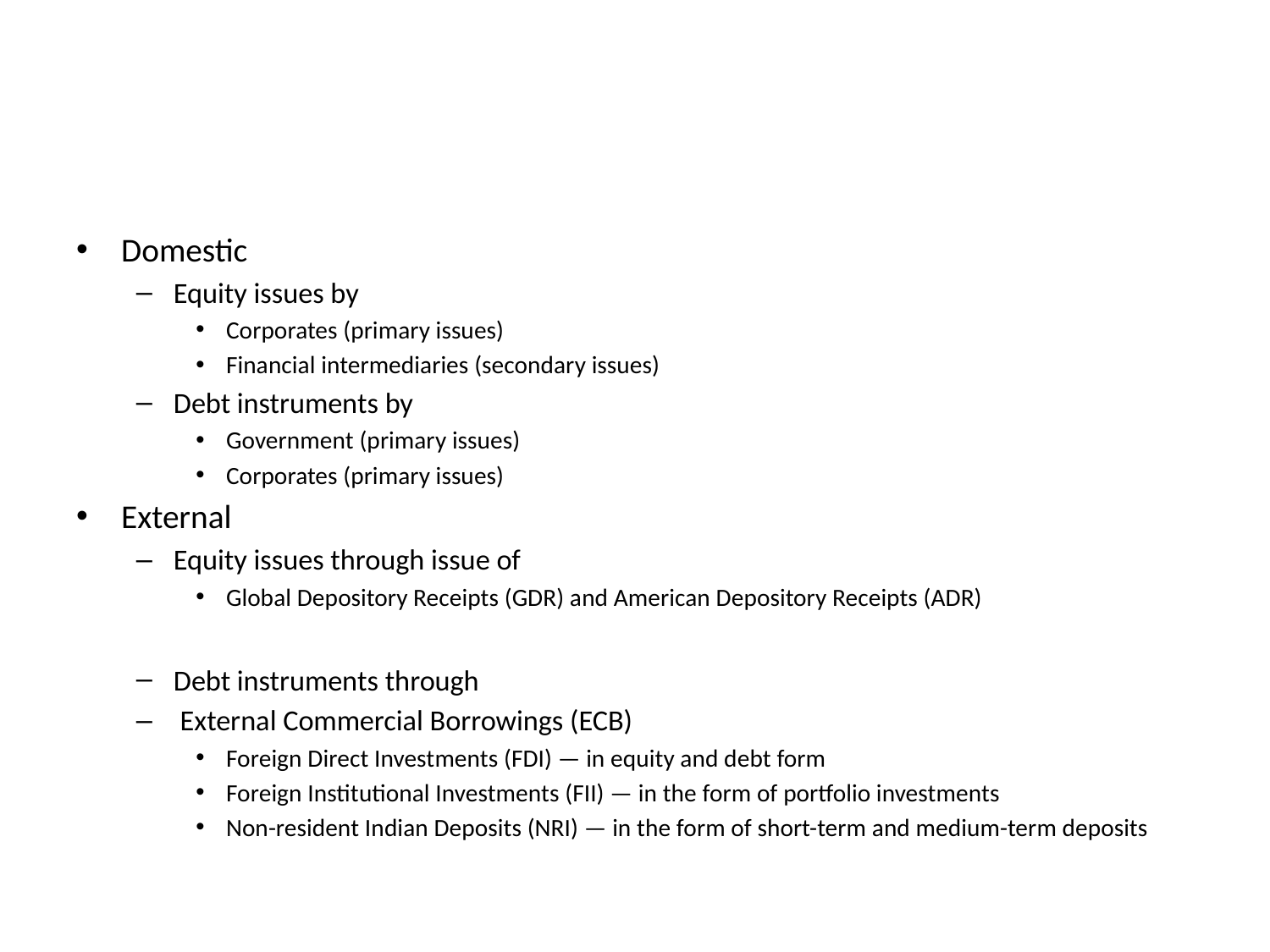

#
Domestic
Equity issues by
Corporates (primary issues)
Financial intermediaries (secondary issues)
Debt instruments by
Government (primary issues)
Corporates (primary issues)
External
Equity issues through issue of
Global Depository Receipts (GDR) and American Depository Receipts (ADR)

Debt instruments through
 External Commercial Borrowings (ECB)
Foreign Direct Investments (FDI) — in equity and debt form
Foreign Institutional Investments (FII) — in the form of portfolio investments
Non-resident Indian Deposits (NRI) — in the form of short-term and medium-term deposits